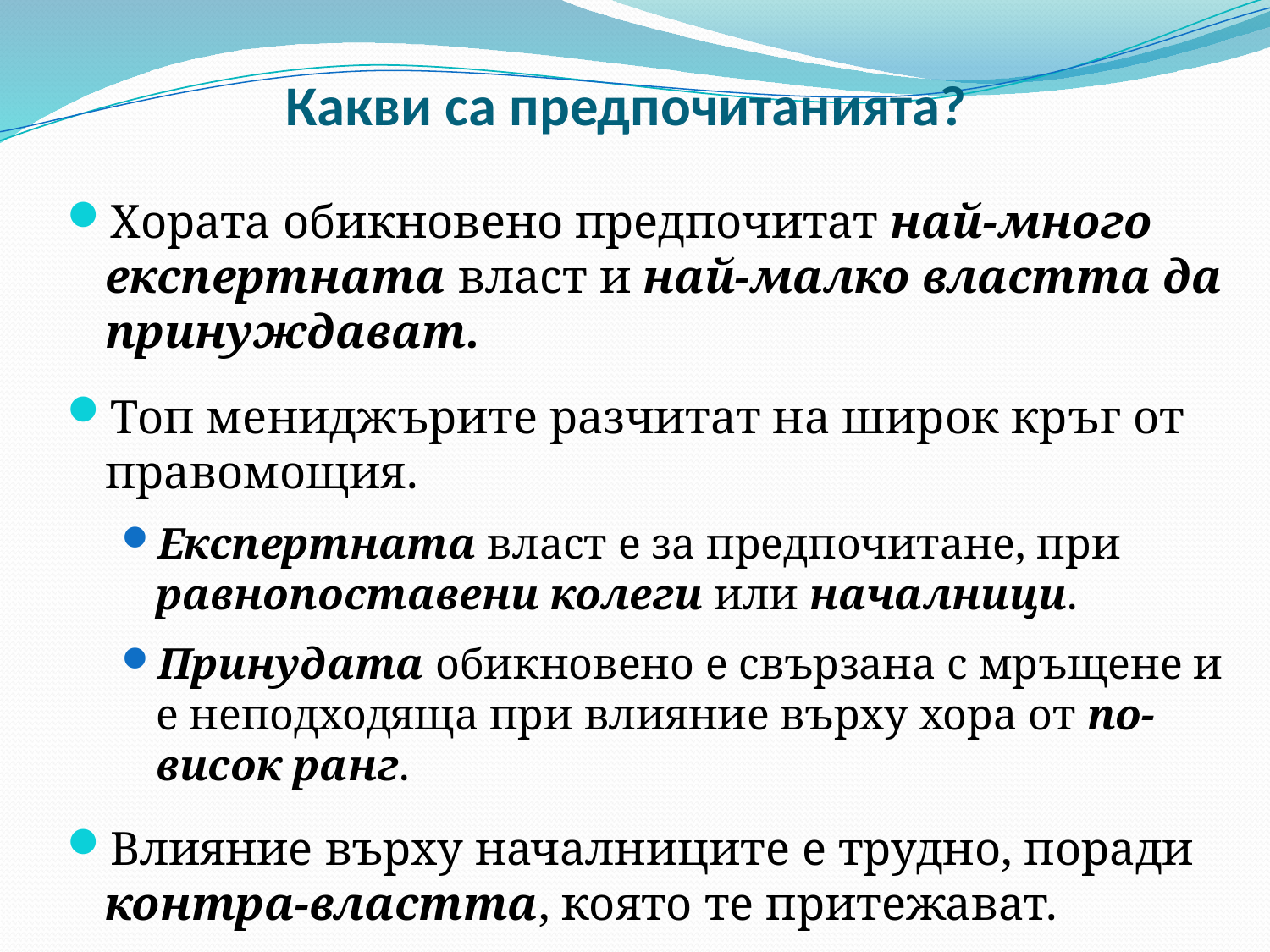

# Какви са предпочитанията?
Хората обикновено предпочитат най-много експертната власт и най-малко властта да принуждават.
Топ мениджърите разчитат на широк кръг от правомощия.
Експертната власт е за предпочитане, при равнопоставени колеги или началници.
Принудата обикновено е свързана с мръщене и е неподходяща при влияние върху хора от по-висок ранг.
Влияние върху началниците е трудно, поради контра-властта, която те притежават.